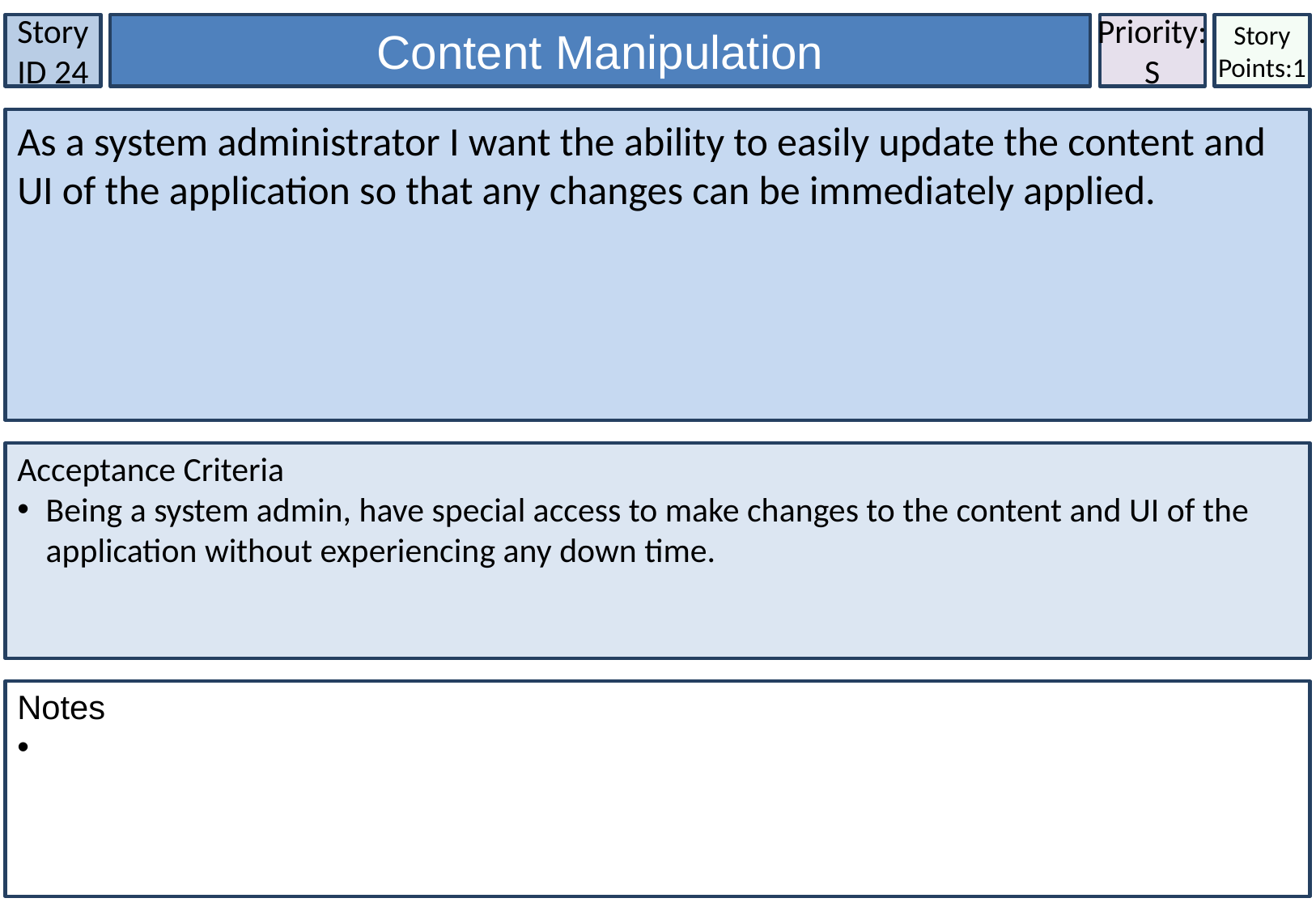

Story ID 24
Content Manipulation
Priority:
S
Story Points:1
As a system administrator I want the ability to easily update the content and UI of the application so that any changes can be immediately applied.

Acceptance Criteria
Being a system admin, have special access to make changes to the content and UI of the application without experiencing any down time.
Notes